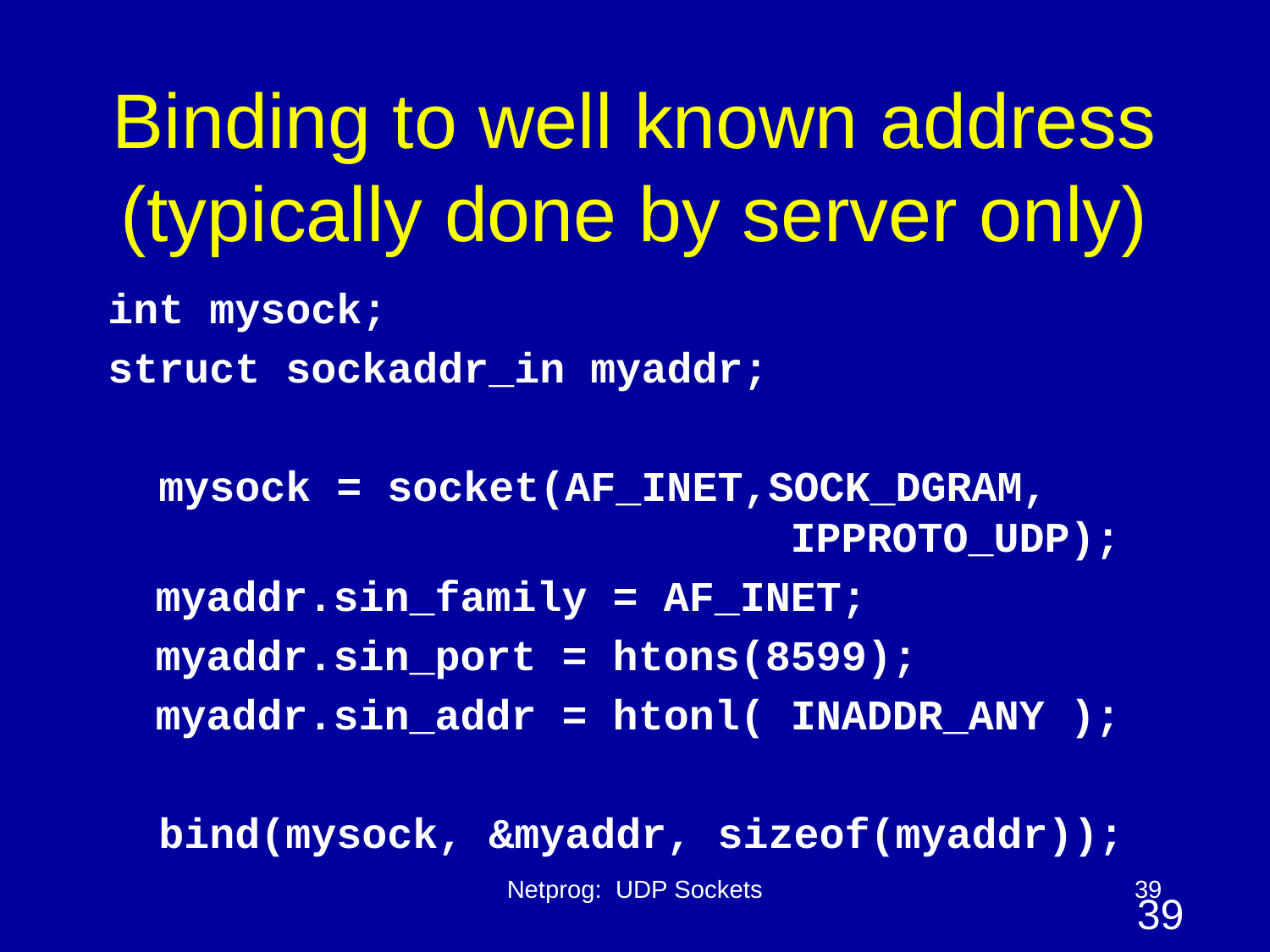

# Binding to well known address (typically done by server only)
int mysock;
struct sockaddr_in myaddr;

  mysock = socket(AF_INET,SOCK_DGRAM, 					IPPROTO_UDP);
	myaddr.sin_family = AF_INET;
	myaddr.sin_port = htons(8599);
	myaddr.sin_addr = htonl( INADDR_ANY );

  bind(mysock, &myaddr, sizeof(myaddr));
Netprog:  UDP Sockets
39